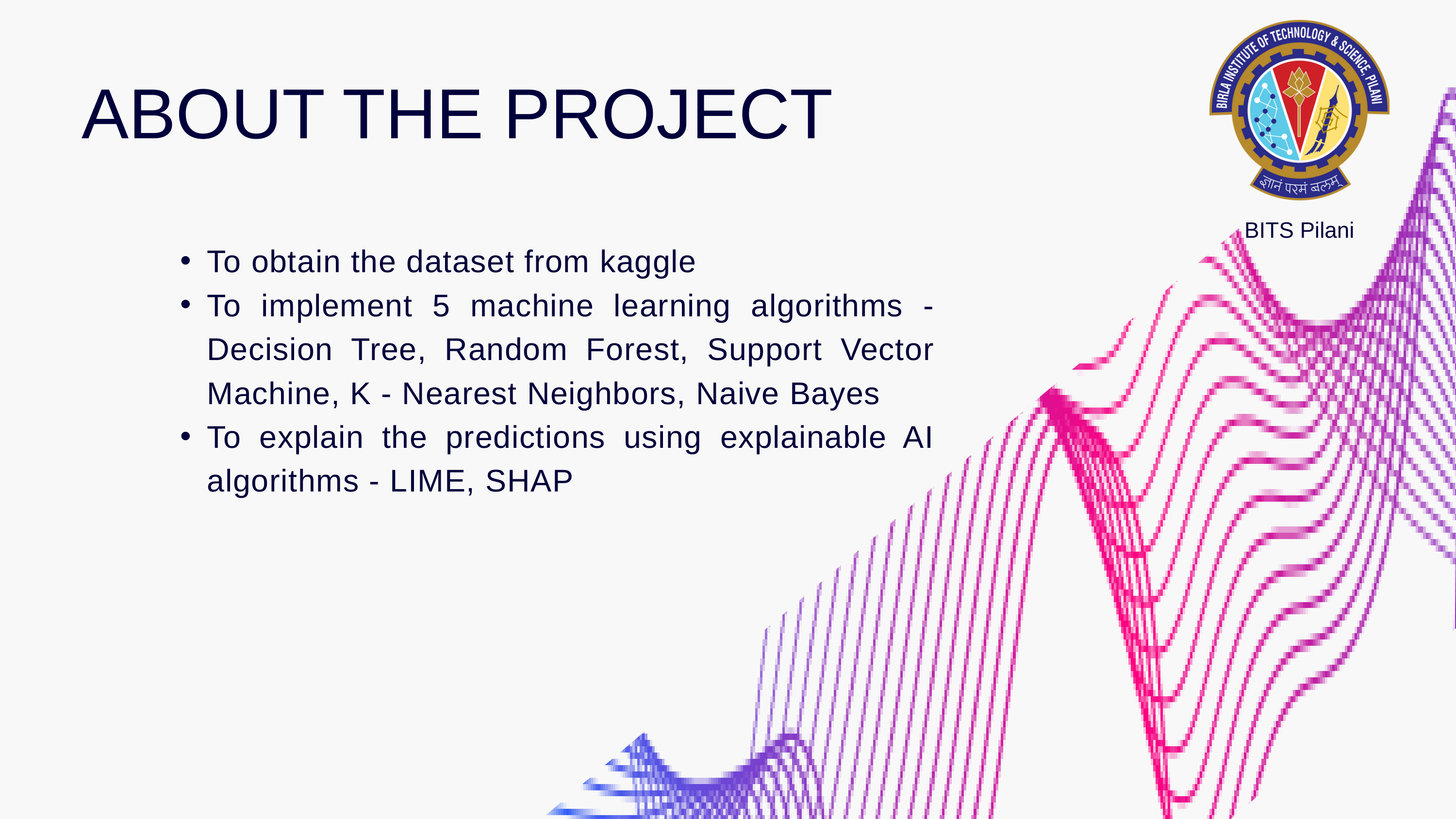

BITS Pilani
ABOUT THE PROJECT
To obtain the dataset from kaggle
To implement 5 machine learning algorithms - Decision Tree, Random Forest, Support Vector Machine, K - Nearest Neighbors, Naive Bayes
To explain the predictions using explainable AI algorithms - LIME, SHAP